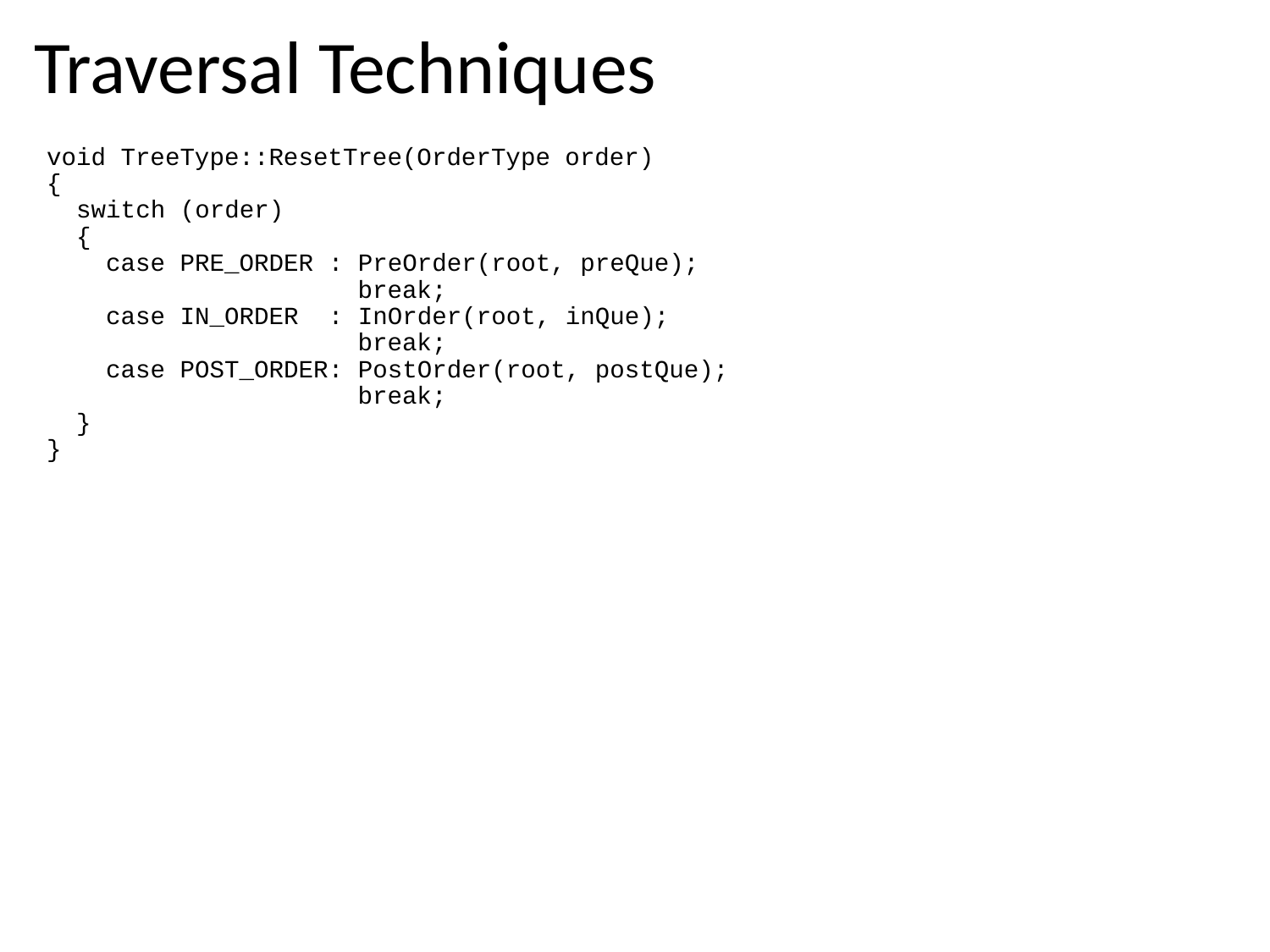

# Traversal Techniques
void TreeType::ResetTree(OrderType order)
{
  switch (order)
  {
    case PRE_ORDER : PreOrder(root, preQue);
                     break;
    case IN_ORDER  : InOrder(root, inQue);
                     break;
    case POST_ORDER: PostOrder(root, postQue);
                     break;
  }
}